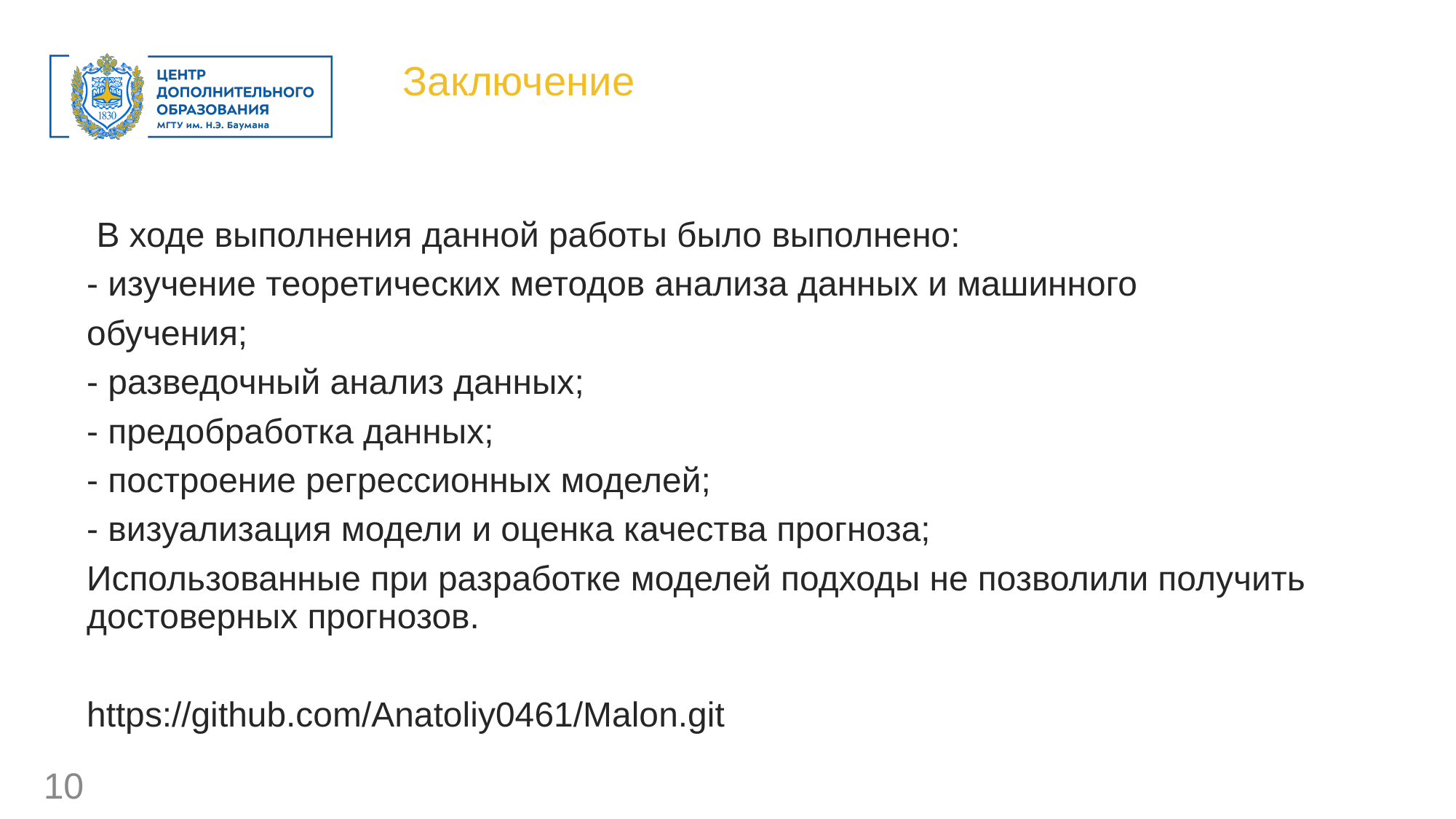

Заключение
 В ходе выполнения данной работы было выполнено:
- изучение теоретических методов анализа данных и машинного
обучения;
- разведочный анализ данных;
- предобработка данных;
- построение регрессионных моделей;
- визуализация модели и оценка качества прогноза;
Использованные при разработке моделей подходы не позволили получить достоверных прогнозов.

https://github.com/Anatoliy0461/Malon.git
10